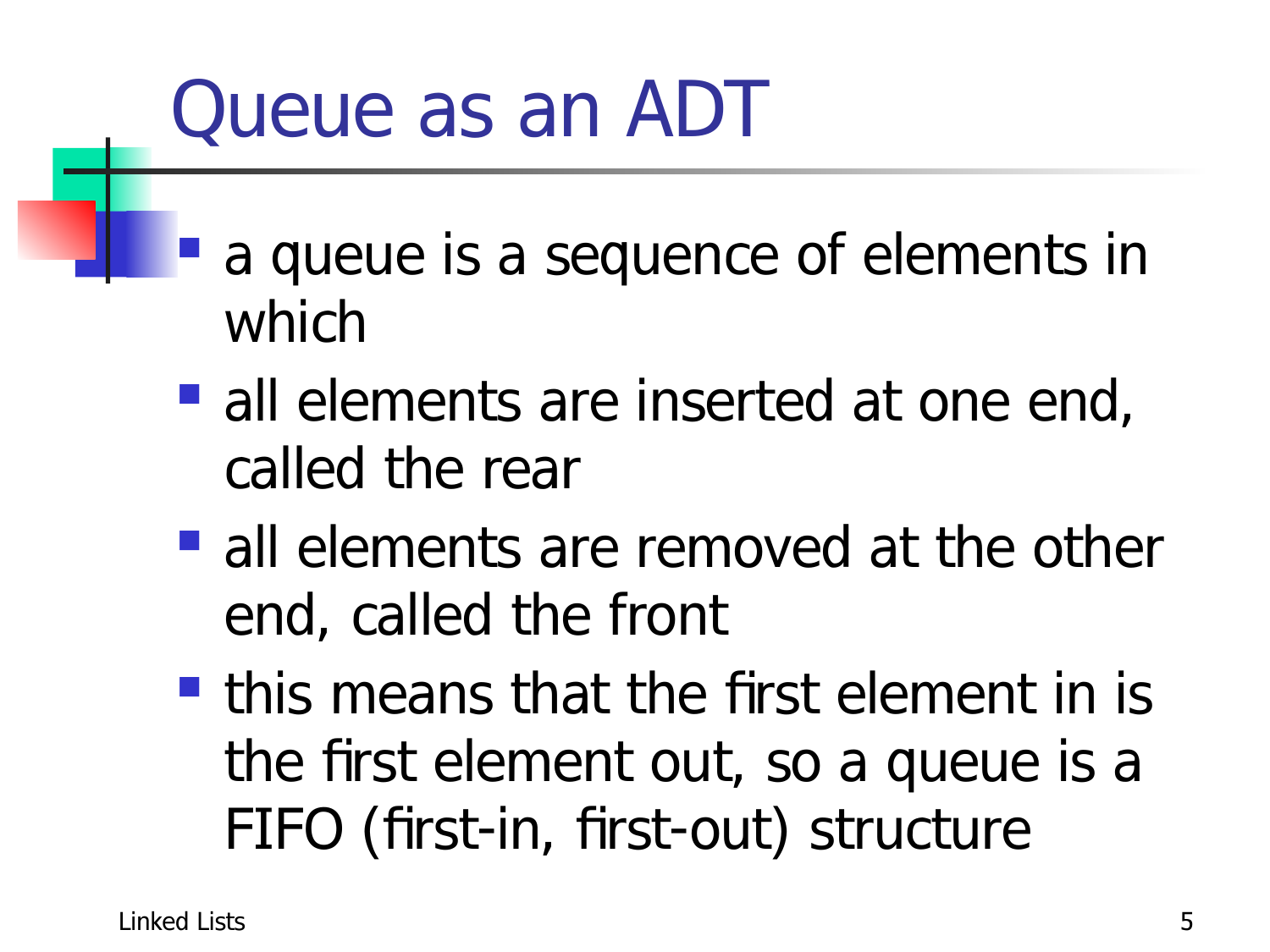

# Queue as an ADT
a queue is a sequence of elements in which
all elements are inserted at one end, called the rear
all elements are removed at the other end, called the front
this means that the first element in is the first element out, so a queue is a FIFO (first-in, first-out) structure
Linked Lists
5